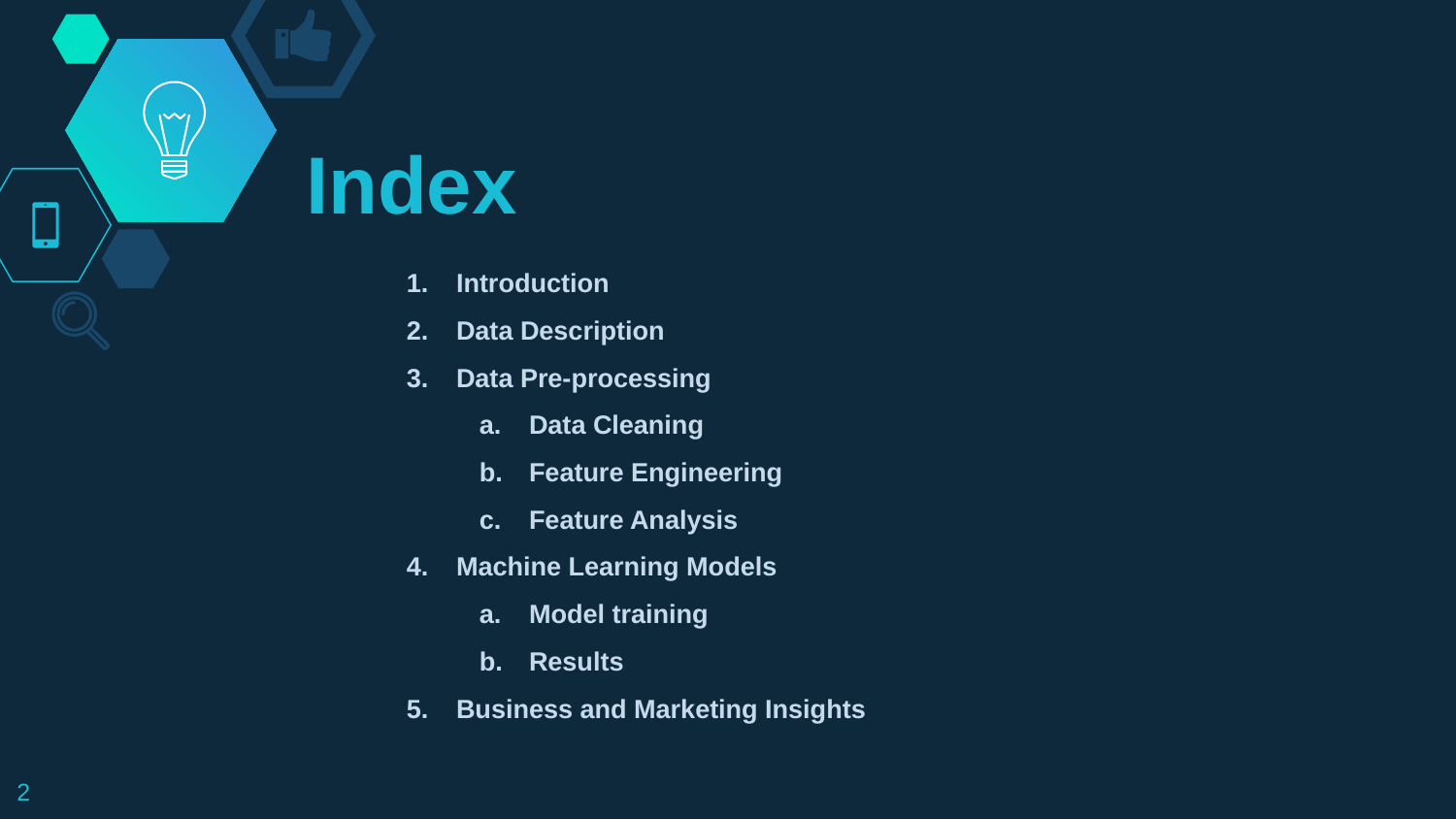

# Index
Introduction
Data Description
Data Pre-processing
Data Cleaning
Feature Engineering
Feature Analysis
Machine Learning Models
Model training
Results
Business and Marketing Insights

2